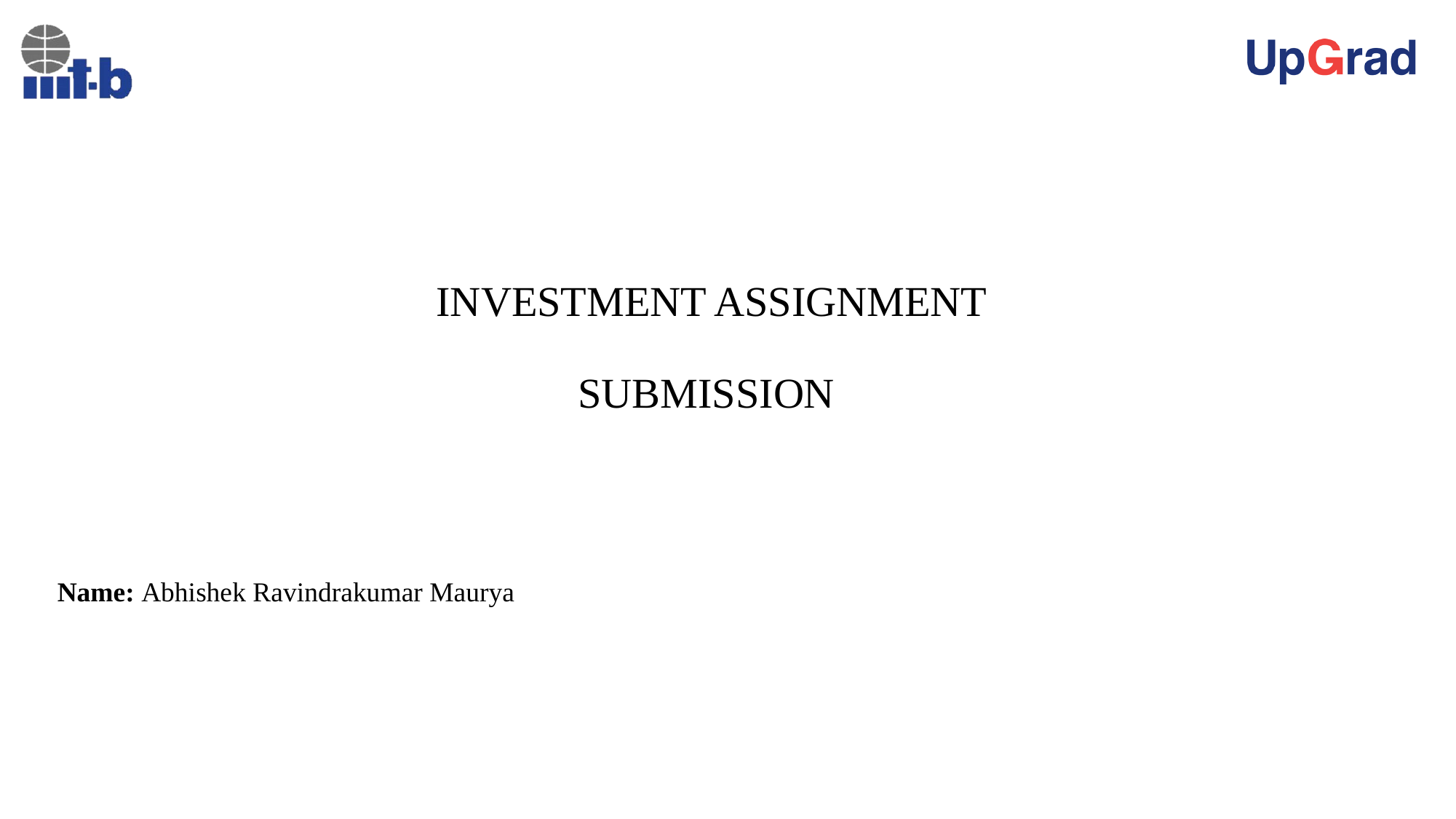

# INVESTMENT ASSIGNMENT SUBMISSION
Name: Abhishek Ravindrakumar Maurya